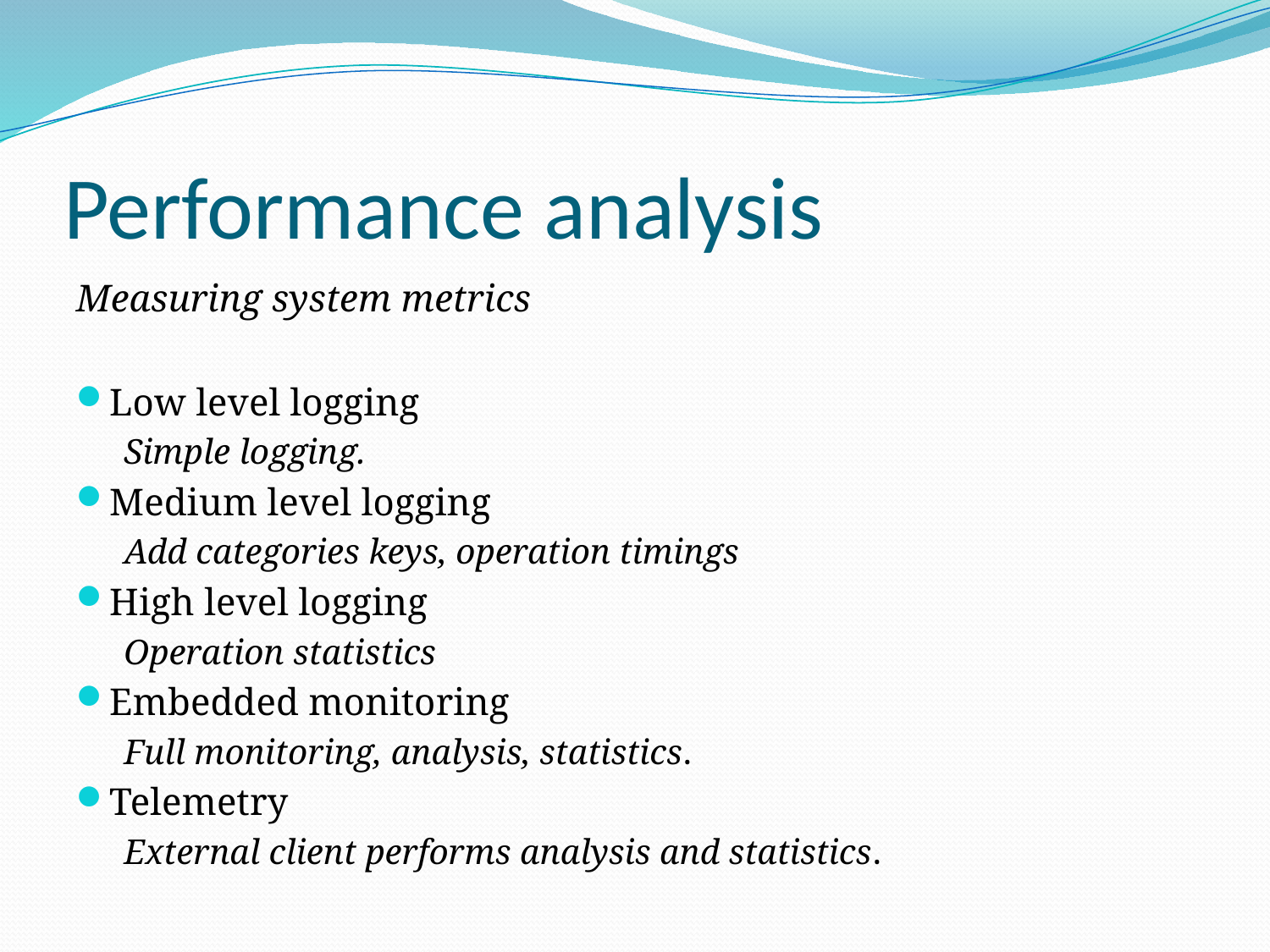

# Performance analysis
Measuring system metrics

Low level logging
Simple logging.
Medium level logging
Add categories keys, operation timings
High level logging
Operation statistics
Embedded monitoring
Full monitoring, analysis, statistics.
Telemetry
External client performs analysis and statistics.